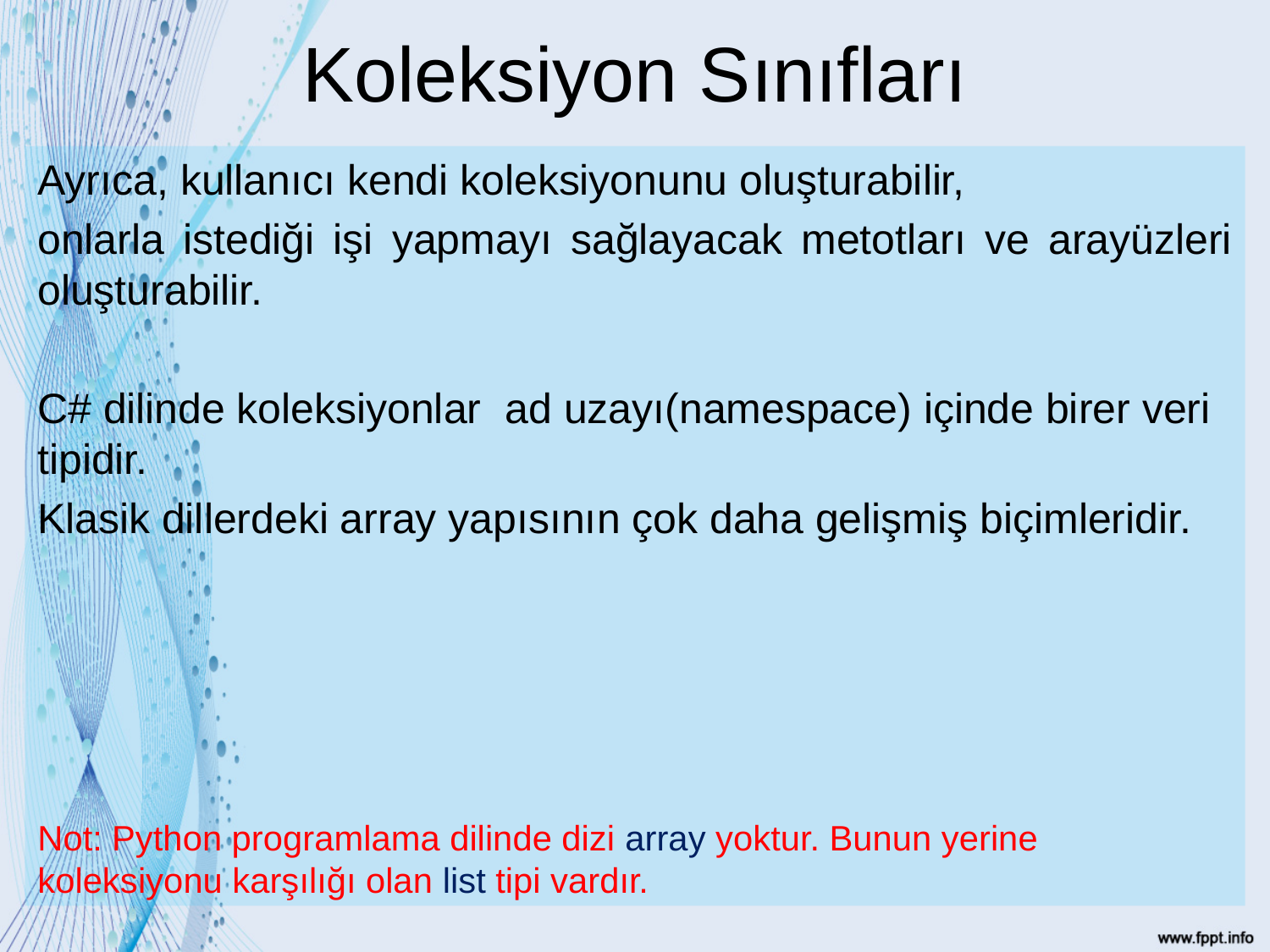

# Koleksiyon Sınıfları
Ayrıca, kullanıcı kendi koleksiyonunu oluşturabilir,
onlarla istediği işi yapmayı sağlayacak metotları ve arayüzleri oluşturabilir.

C# dilinde koleksiyonlar  ad uzayı(namespace) içinde birer veri tipidir.
Klasik dillerdeki array yapısının çok daha gelişmiş biçimleridir.

Not: Python programlama dilinde dizi array yoktur. Bunun yerine koleksiyonu karşılığı olan list tipi vardır.